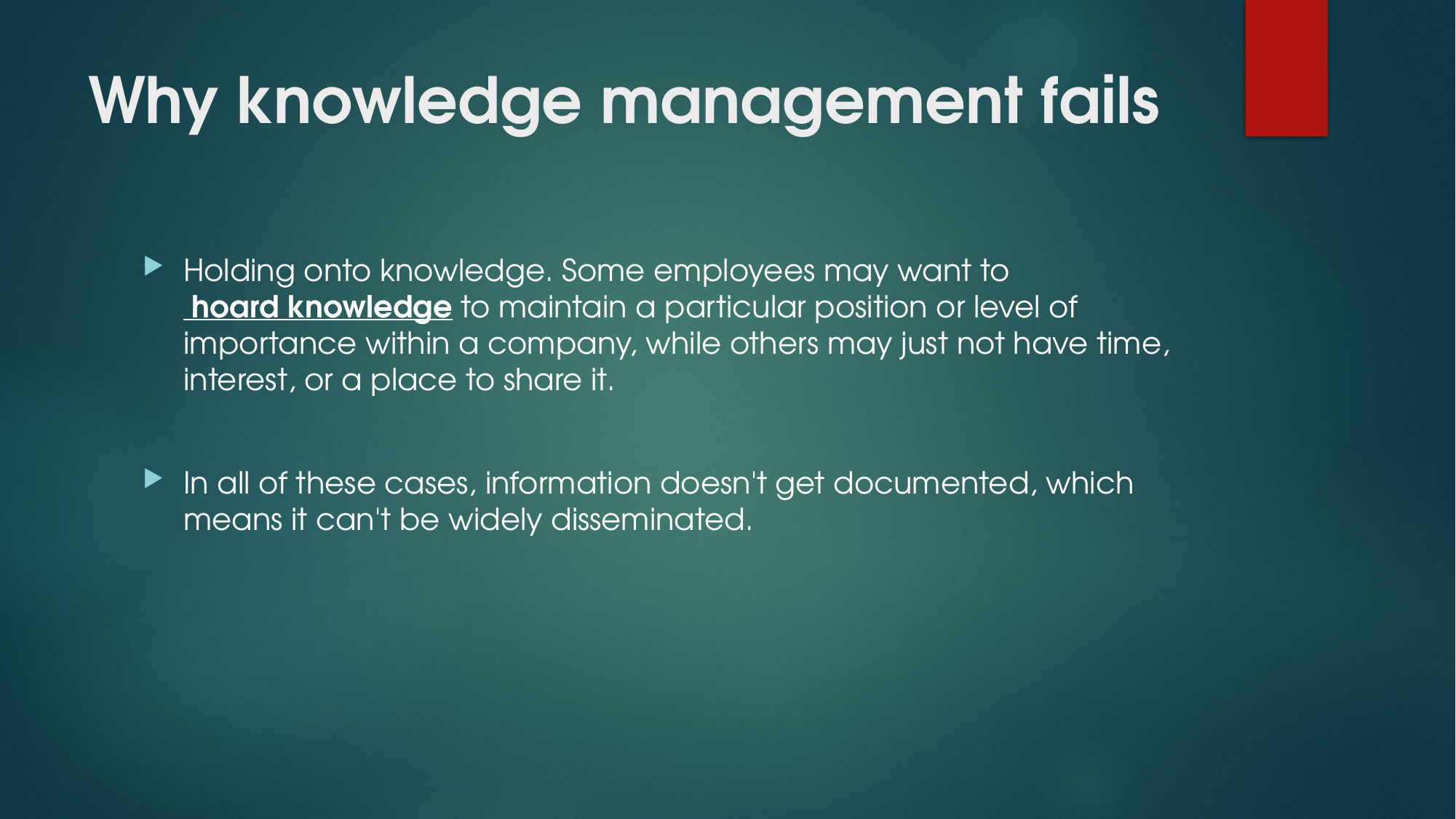

# Why knowledge management fails
Holding onto knowledge. Some employees may want to hoard knowledge to maintain a particular position or level of importance within a company, while others may just not have time, interest, or a place to share it.

In all of these cases, information doesn't get documented, which means it can't be widely disseminated.